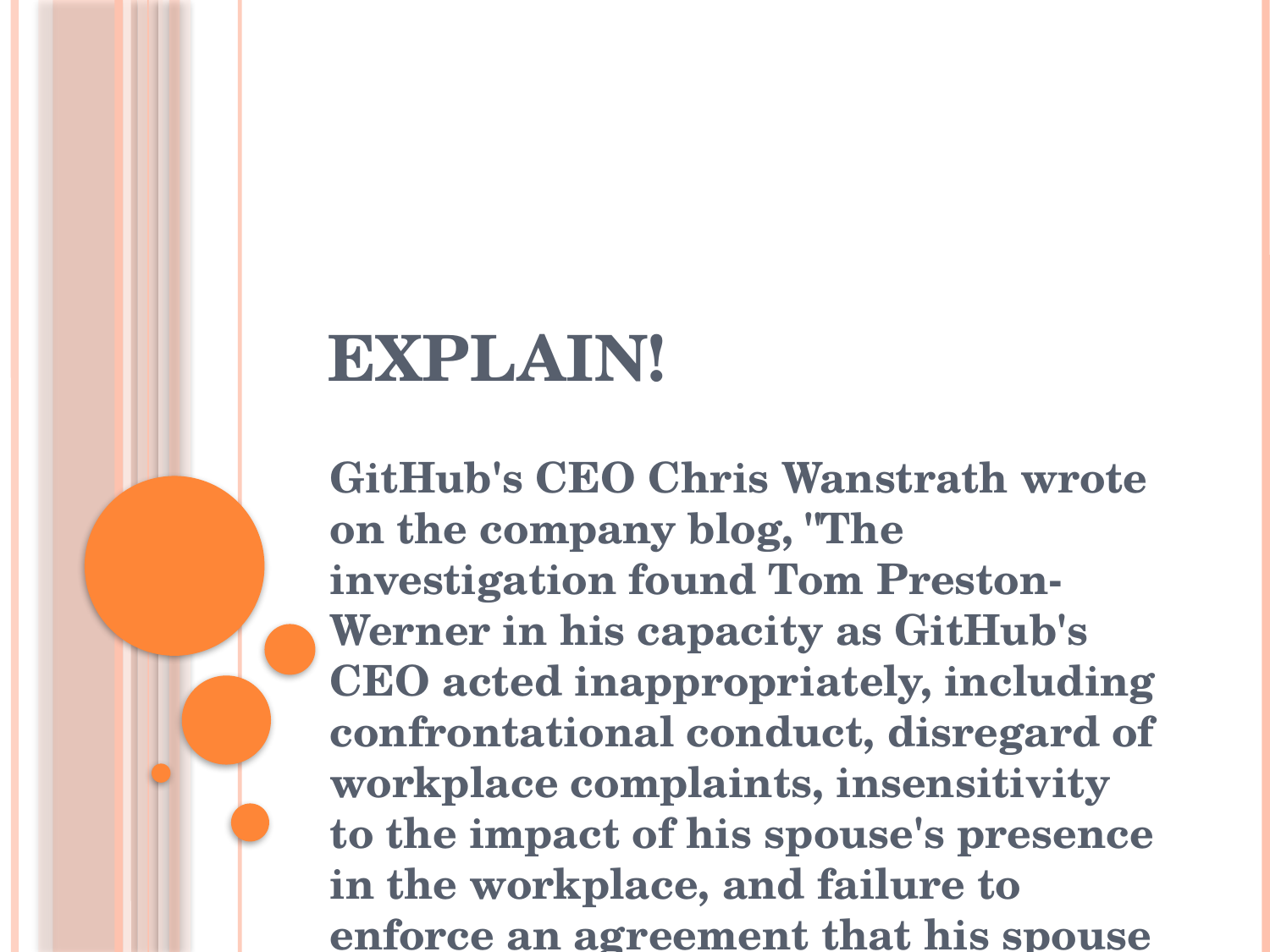

# explain!
GitHub's CEO Chris Wanstrath wrote on the company blog, "The investigation found Tom Preston-Werner in his capacity as GitHub's CEO acted inappropriately, including confrontational conduct, disregard of workplace complaints, insensitivity to the impact of his spouse's presence in the workplace, and failure to enforce an agreement that his spouse should not work in the office."